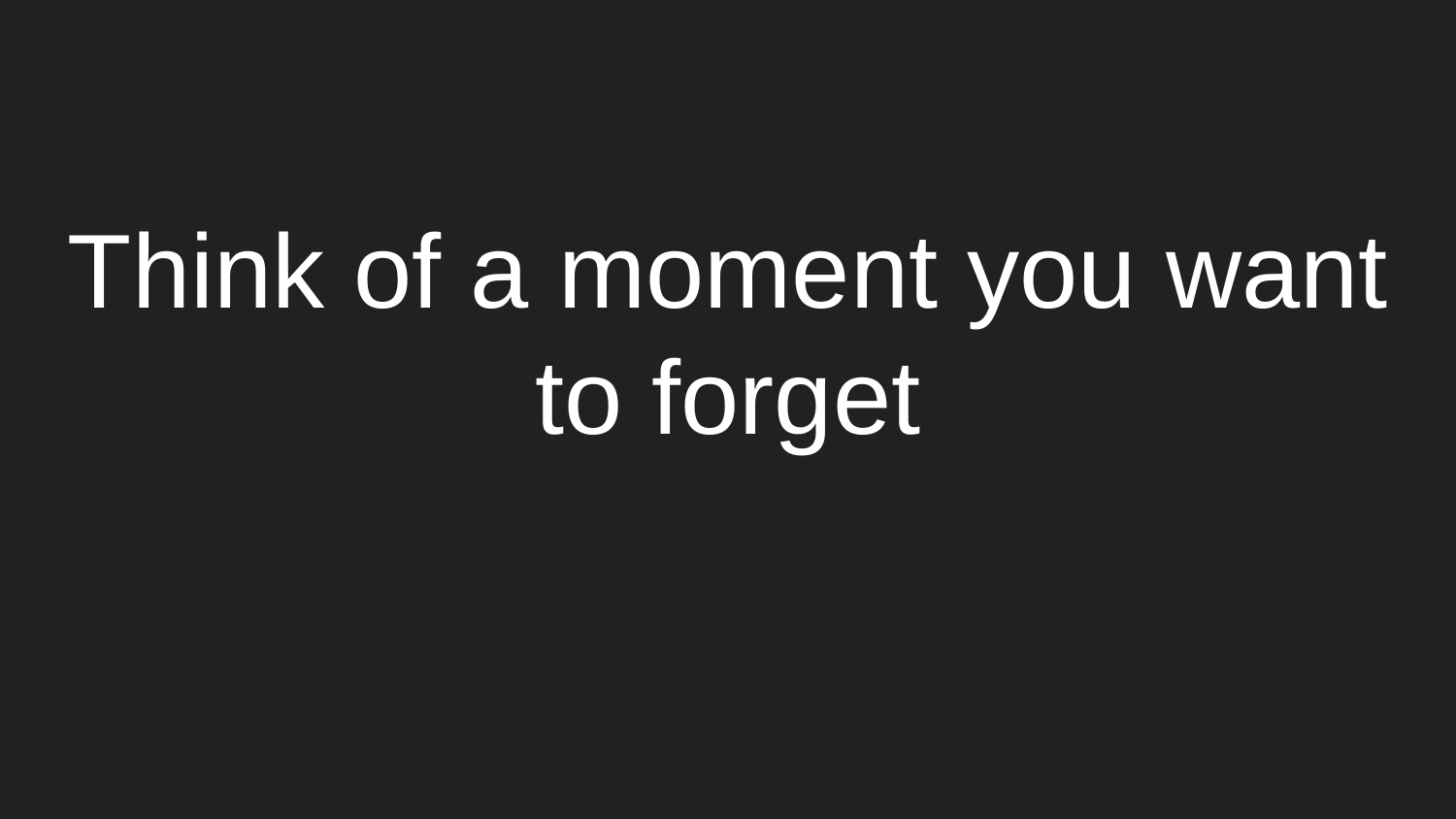

# Think of a moment you want to forget